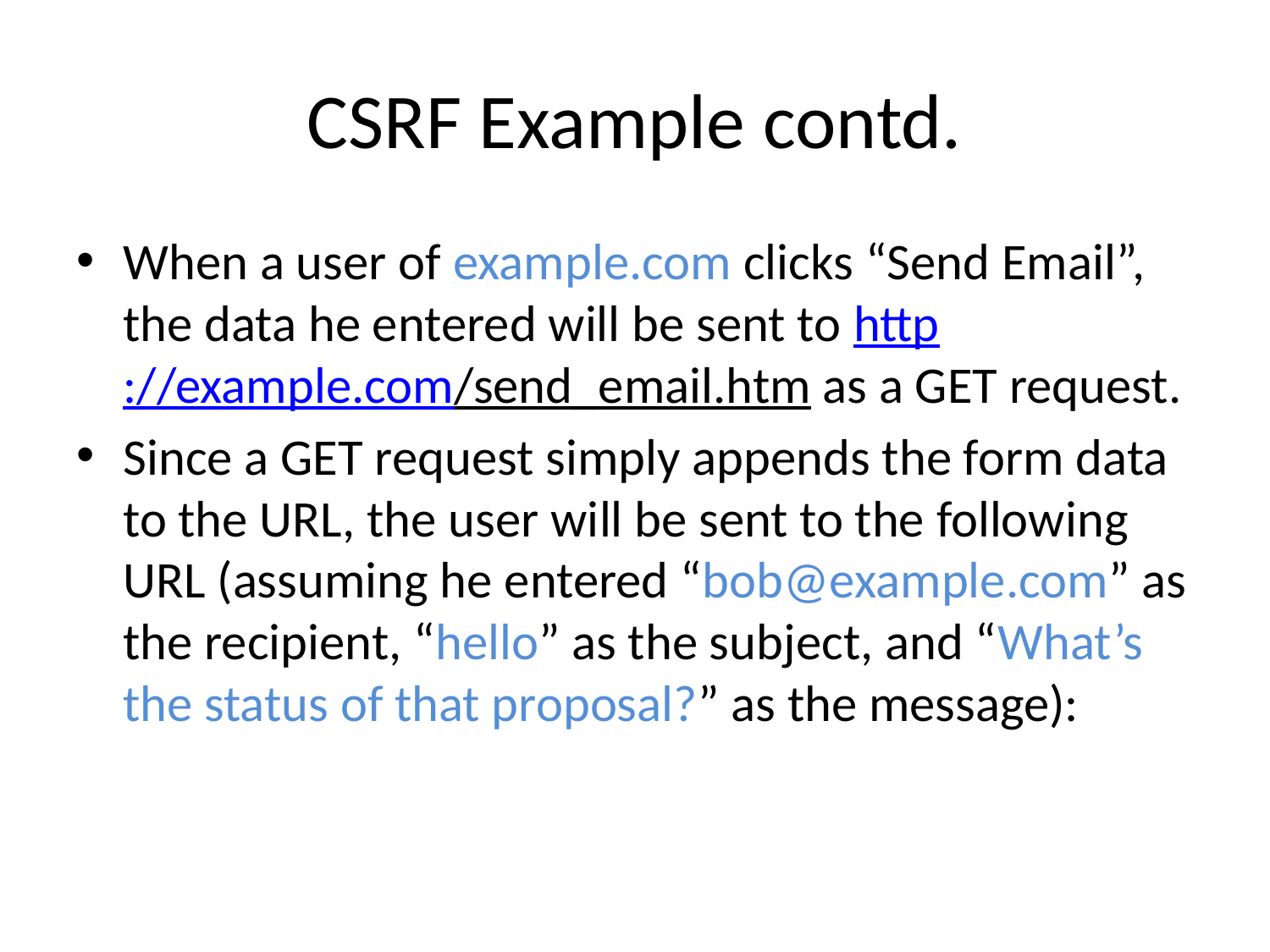

# CSRF Example contd.
When a user of example.com clicks “Send Email”, the data he entered will be sent to http://example.com/send_email.htm as a GET request.
Since a GET request simply appends the form data to the URL, the user will be sent to the following URL (assuming he entered “bob@example.com” as the recipient, “hello” as the subject, and “What’s the status of that proposal?” as the message):